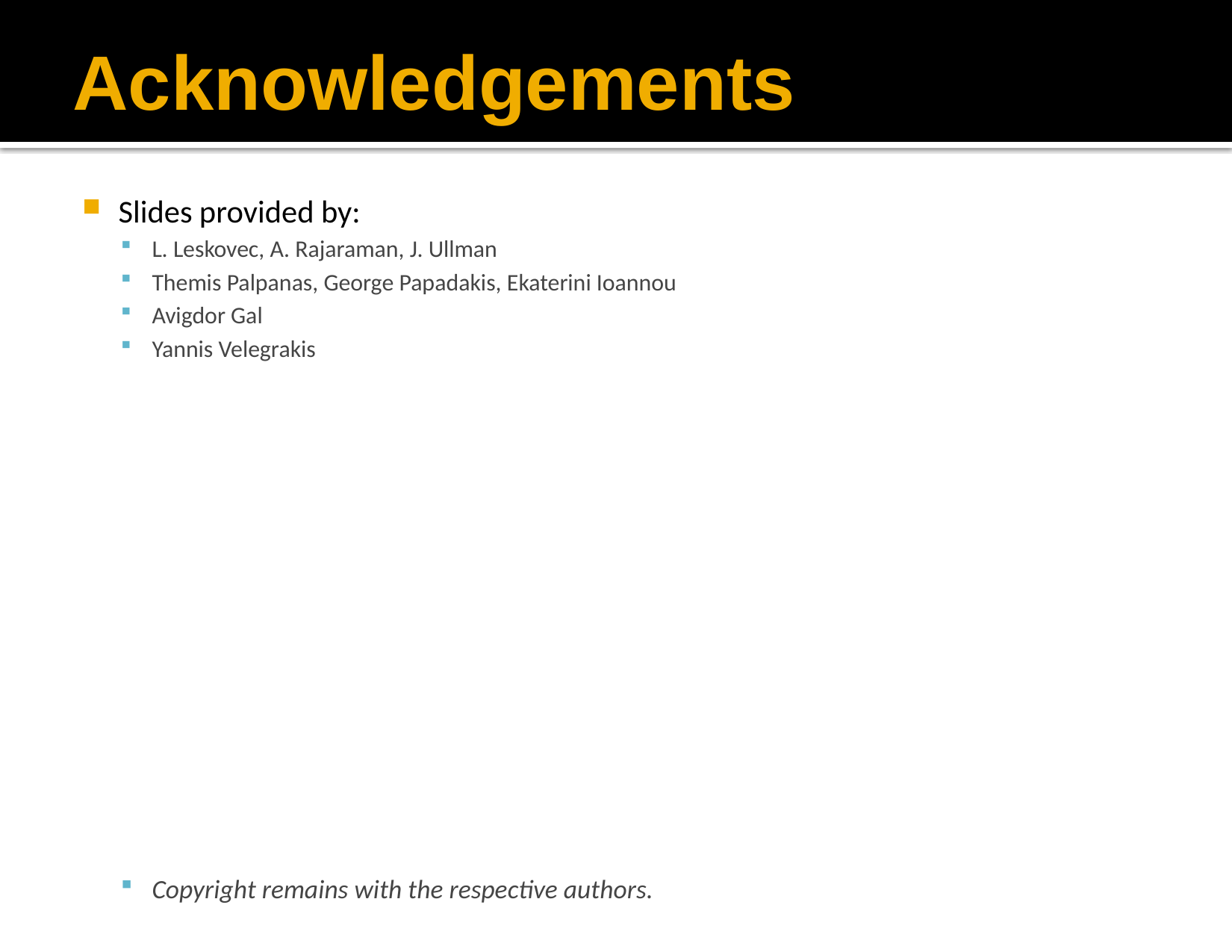

# Acknowledgements
Slides provided by:
L. Leskovec, A. Rajaraman, J. Ullman
Themis Palpanas, George Papadakis, Ekaterini Ioannou
Avigdor Gal
Yannis Velegrakis

Copyright remains with the respective authors.